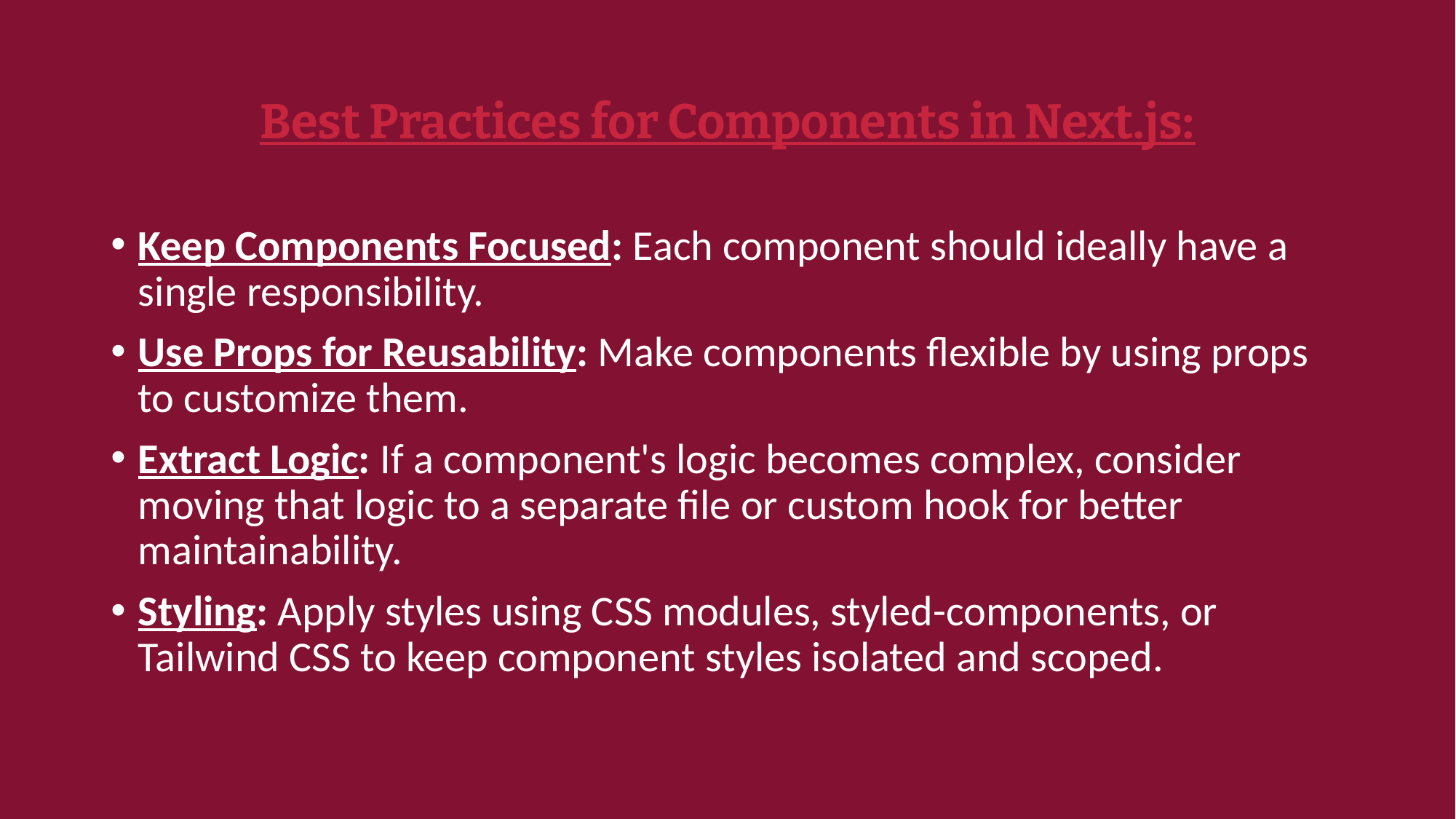

# Best Practices for Components in Next.js:
Keep Components Focused: Each component should ideally have a single responsibility.
Use Props for Reusability: Make components flexible by using props to customize them.
Extract Logic: If a component's logic becomes complex, consider moving that logic to a separate file or custom hook for better maintainability.
Styling: Apply styles using CSS modules, styled-components, or Tailwind CSS to keep component styles isolated and scoped.